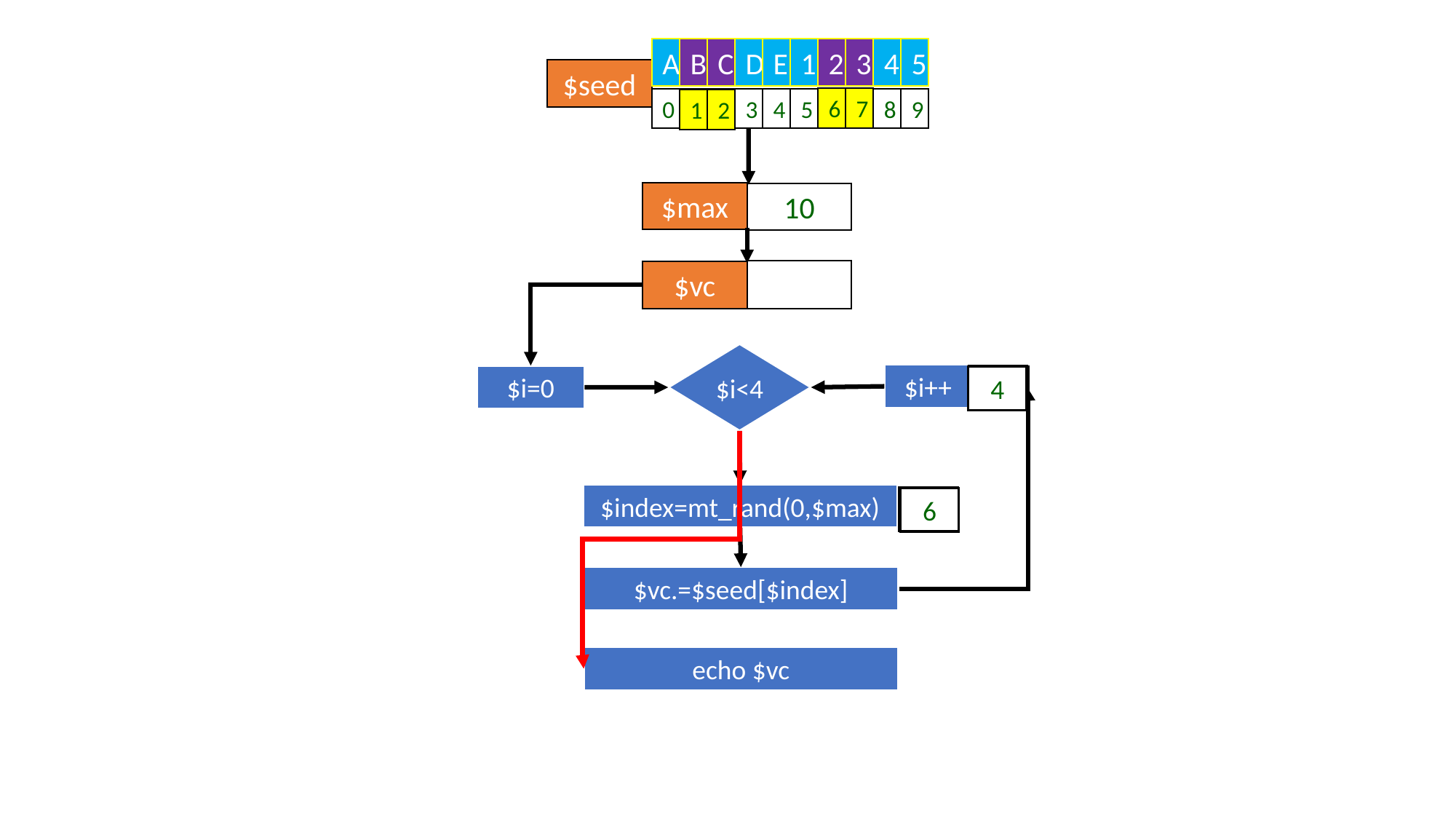

3
2
$seed
A
B
C
D
E
1
2
3
4
5
0
1
2
3
4
5
6
7
8
9
B
C
6
7
1
2
$max
10

$vc
$i<4
$i++
$i=0
1
3
2
4
$index=mt_rand(0,$max)
7
2
1
6
$vc.=$seed[$index]
echo $vc